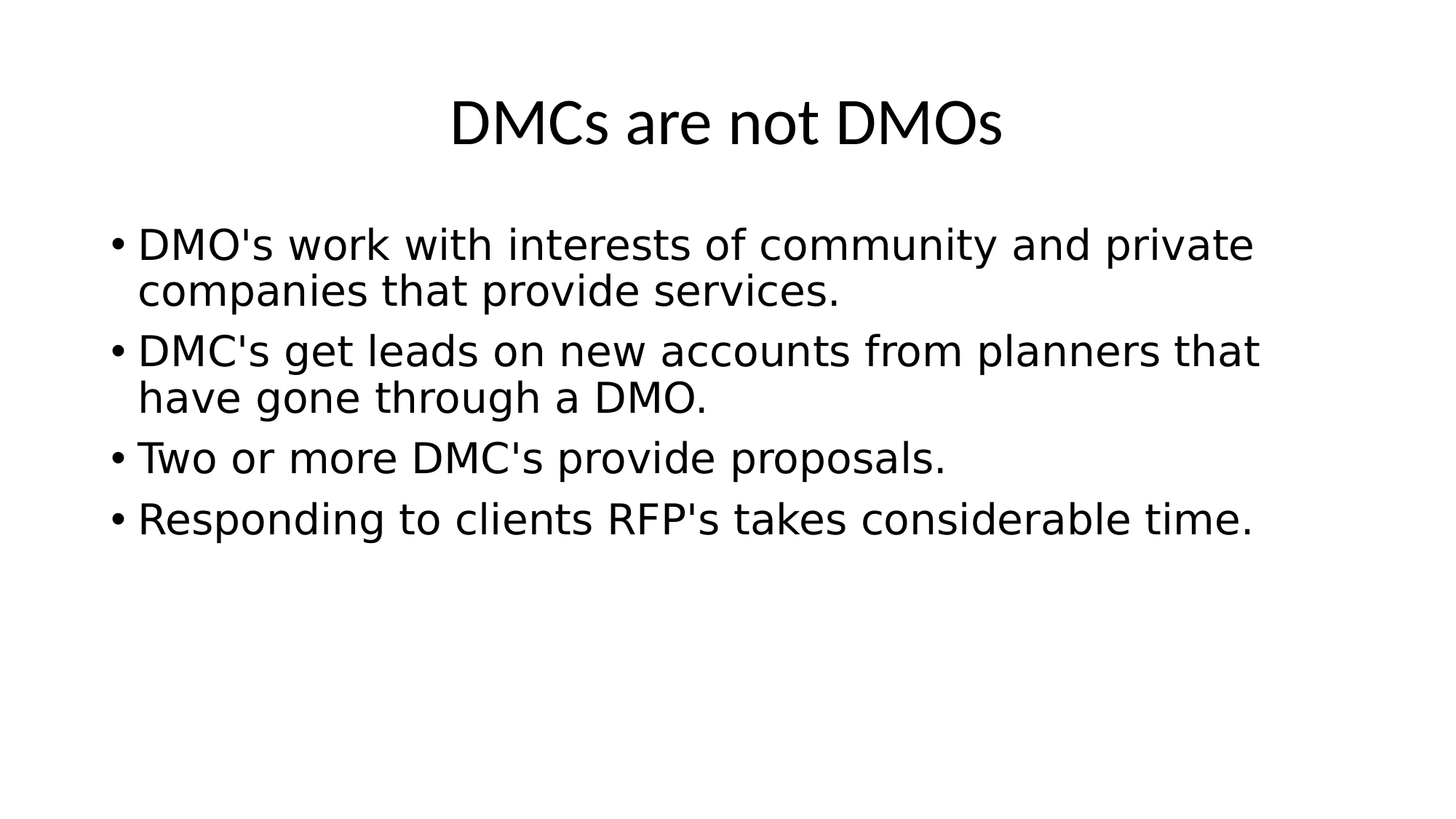

# DMCs are not DMOs
DMO's work with interests of community and private companies that provide services.
DMC's get leads on new accounts from planners that have gone through a DMO.
Two or more DMC's provide proposals.
Responding to clients RFP's takes considerable time.